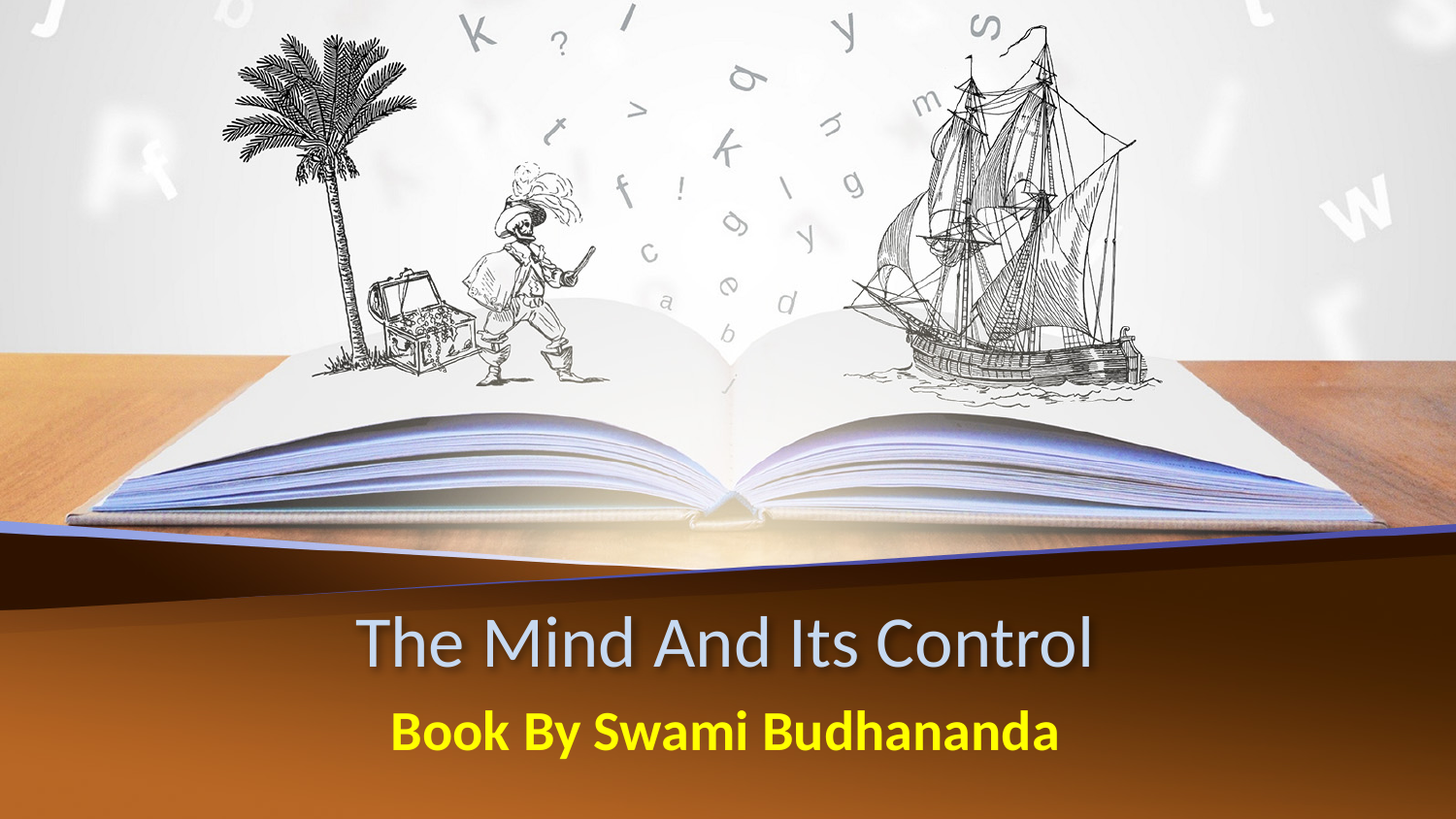

# The Mind And Its Control
Book By Swami Budhananda